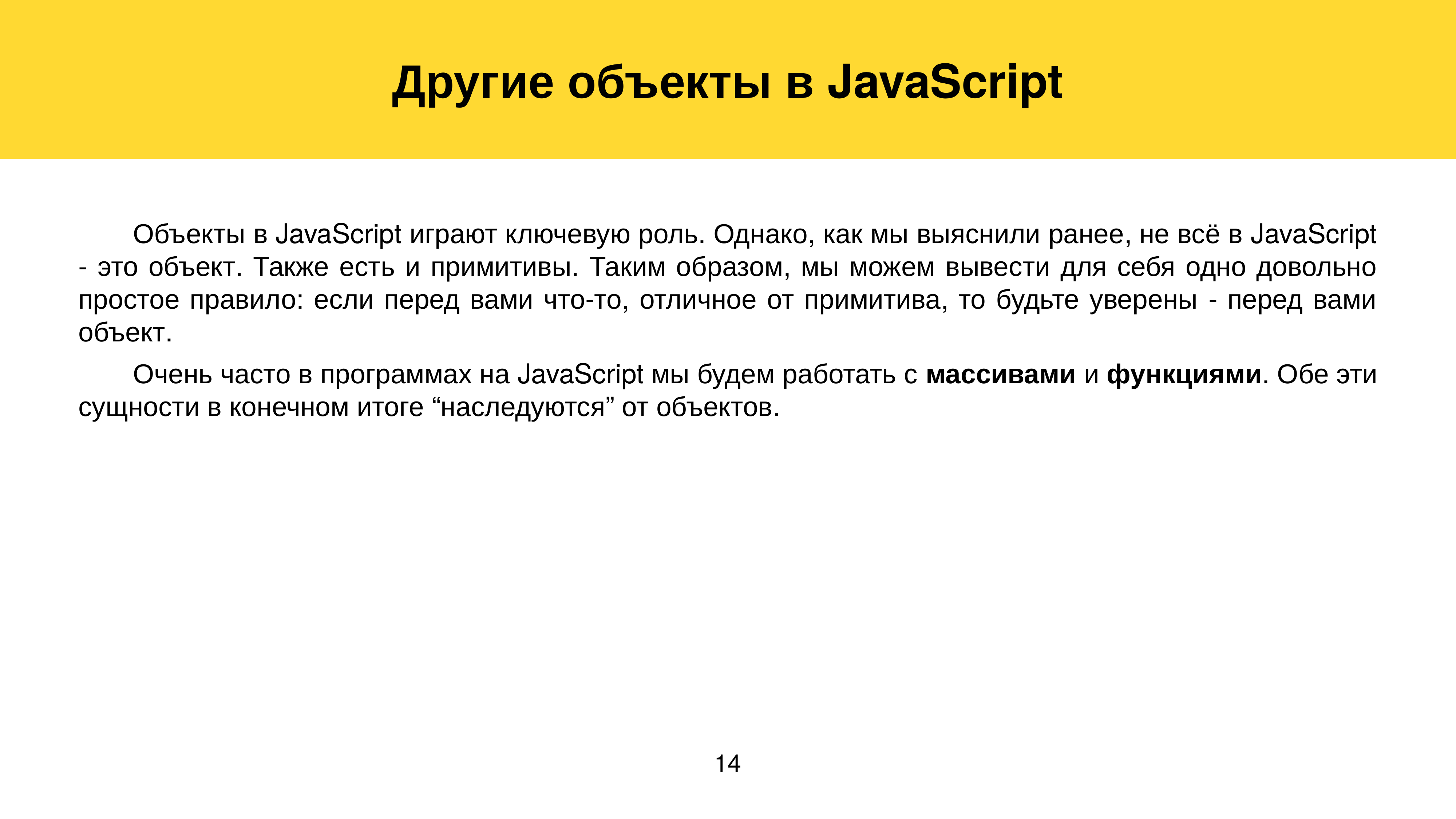

Другие объекты в JavaScript
	Объекты в JavaScript играют ключевую роль. Однако, как мы выяснили ранее, не всё в JavaScript - это объект. Также есть и примитивы. Таким образом, мы можем вывести для себя одно довольно простое правило: если перед вами что-то, отличное от примитива, то будьте уверены - перед вами объект.
	Очень часто в программах на JavaScript мы будем работать с массивами и функциями. Обе эти сущности в конечном итоге “наследуются” от объектов.
14